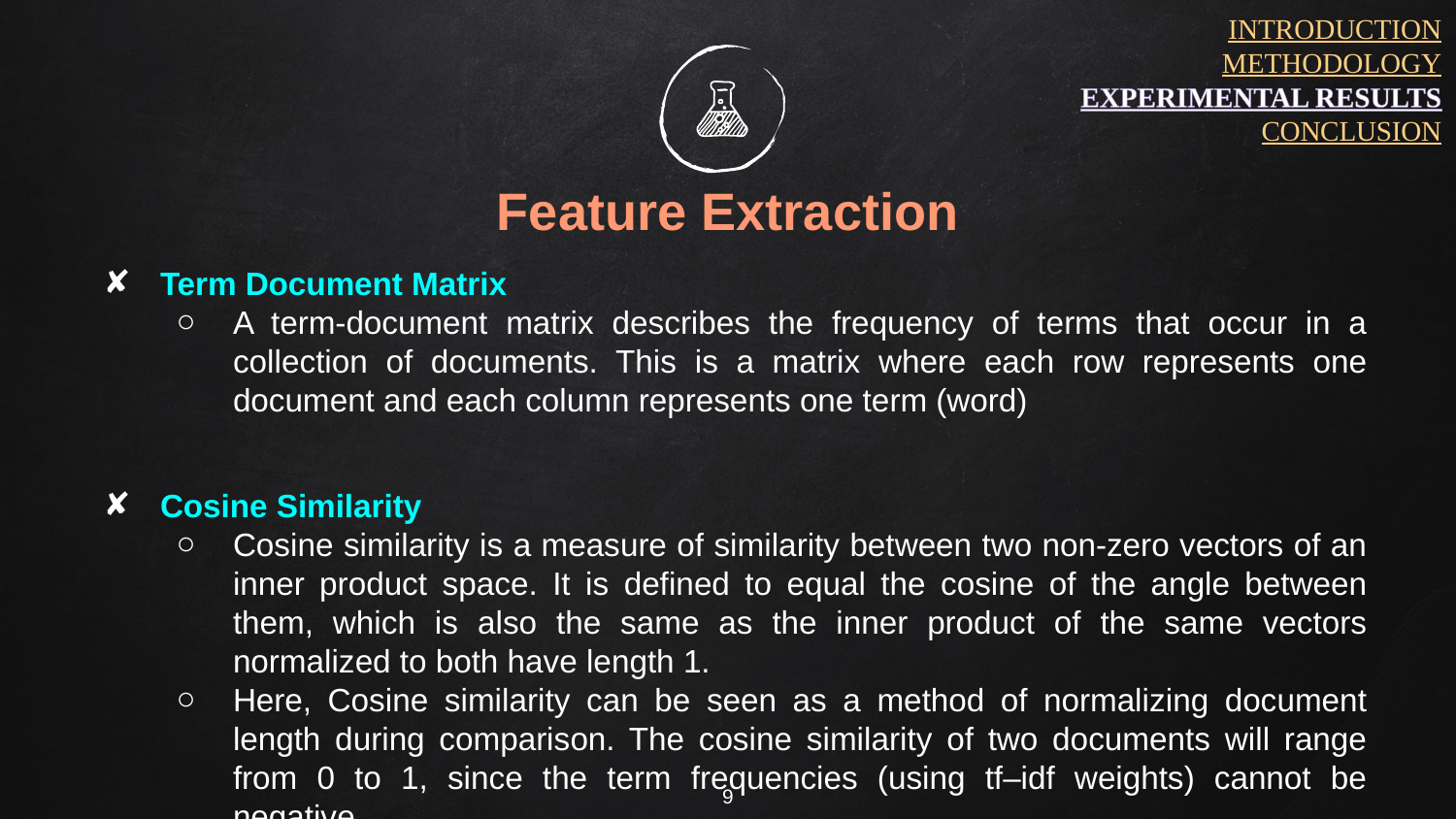

INTRODUCTION
METHODOLOGY
EXPERIMENTAL RESULTS
CONCLUSION

# Feature Extraction
Term Document Matrix
A term-document matrix describes the frequency of terms that occur in a collection of documents. This is a matrix where each row represents one document and each column represents one term (word)

Cosine Similarity
Cosine similarity is a measure of similarity between two non-zero vectors of an inner product space. It is defined to equal the cosine of the angle between them, which is also the same as the inner product of the same vectors normalized to both have length 1.
Here, Cosine similarity can be seen as a method of normalizing document length during comparison. The cosine similarity of two documents will range from 0 to 1, since the term frequencies (using tf–idf weights) cannot be negative.

9